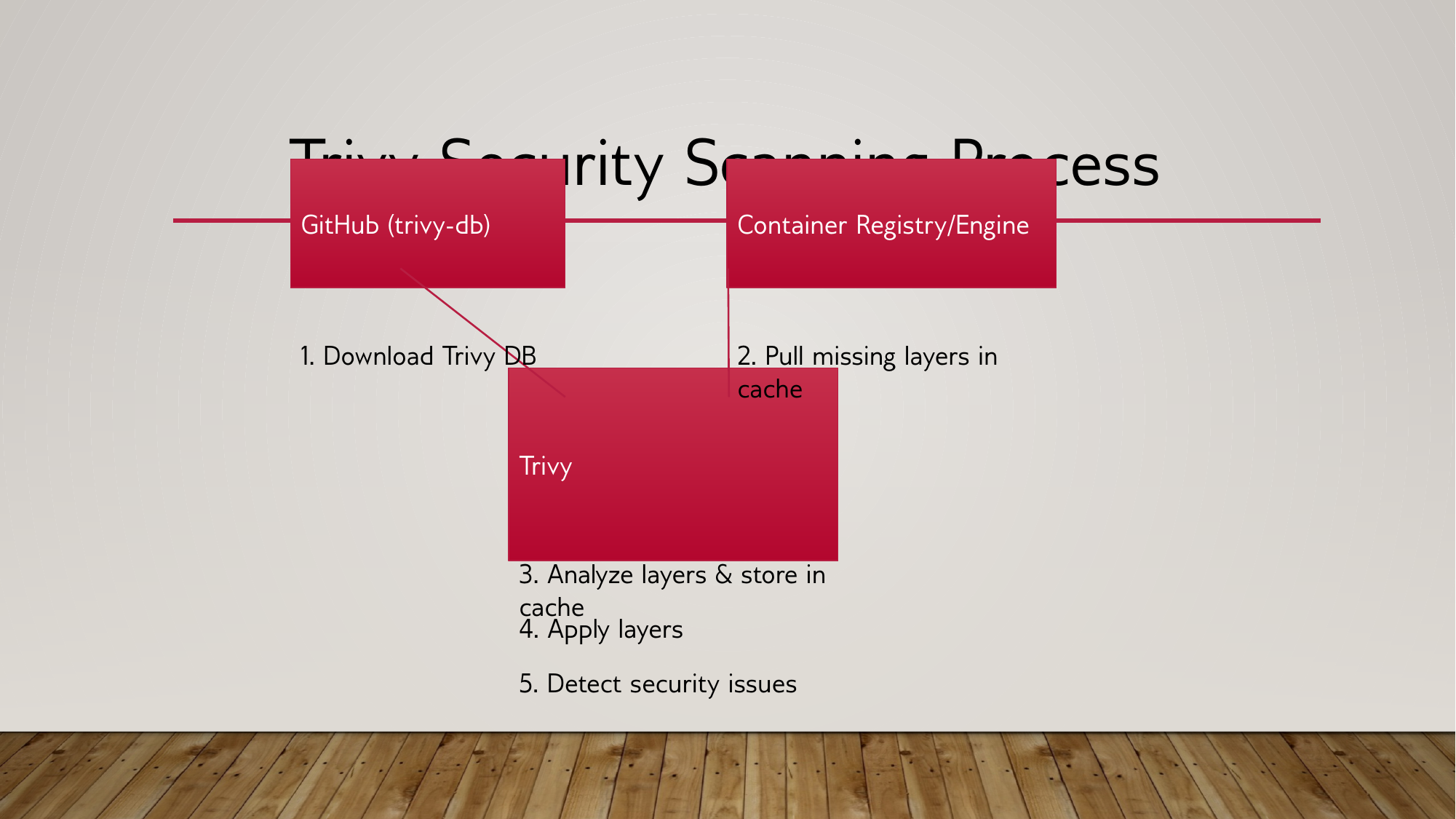

Trivy Security Scanning Process
GitHub (trivy-db)
Container Registry/Engine
1. Download Trivy DB
2. Pull missing layers in cache
Trivy
3. Analyze layers & store in cache
4. Apply layers
5. Detect security issues